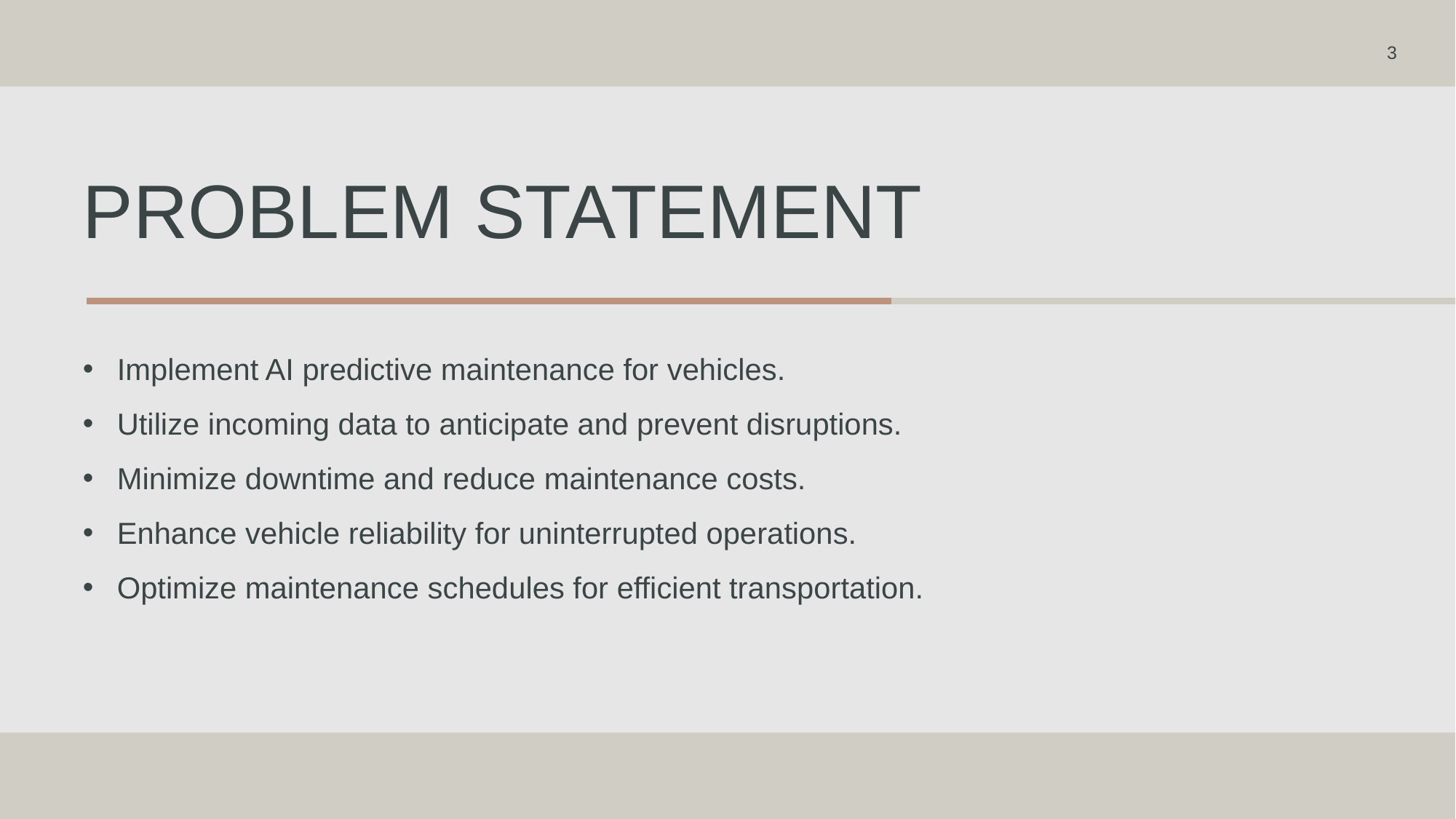

3
# Problem statement
Implement AI predictive maintenance for vehicles.
Utilize incoming data to anticipate and prevent disruptions.
Minimize downtime and reduce maintenance costs.
Enhance vehicle reliability for uninterrupted operations.
Optimize maintenance schedules for efficient transportation.